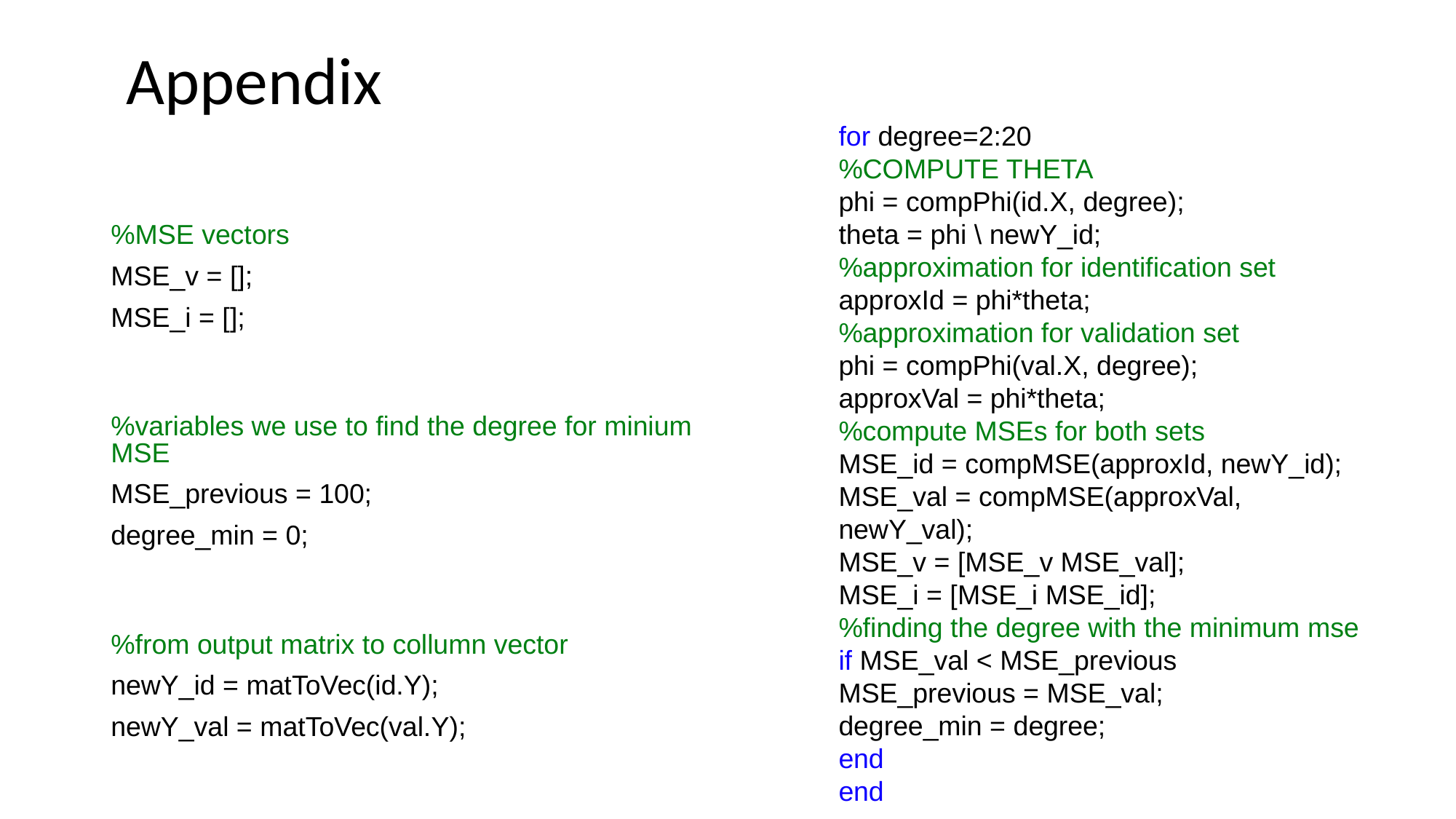

# Appendix
for degree=2:20
%COMPUTE THETA
phi = compPhi(id.X, degree);
theta = phi \ newY_id;
%approximation for identification set
approxId = phi*theta;
%approximation for validation set
phi = compPhi(val.X, degree);
approxVal = phi*theta;
%compute MSEs for both sets
MSE_id = compMSE(approxId, newY_id);
MSE_val = compMSE(approxVal, newY_val);
MSE_v = [MSE_v MSE_val];
MSE_i = [MSE_i MSE_id];
%finding the degree with the minimum mse
if MSE_val < MSE_previous
MSE_previous = MSE_val;
degree_min = degree;
end
end

%MSE vectors
MSE_v = [];
MSE_i = [];

%variables we use to find the degree for minium MSE
MSE_previous = 100;
degree_min = 0;

%from output matrix to collumn vector
newY_id = matToVec(id.Y);
newY_val = matToVec(val.Y);